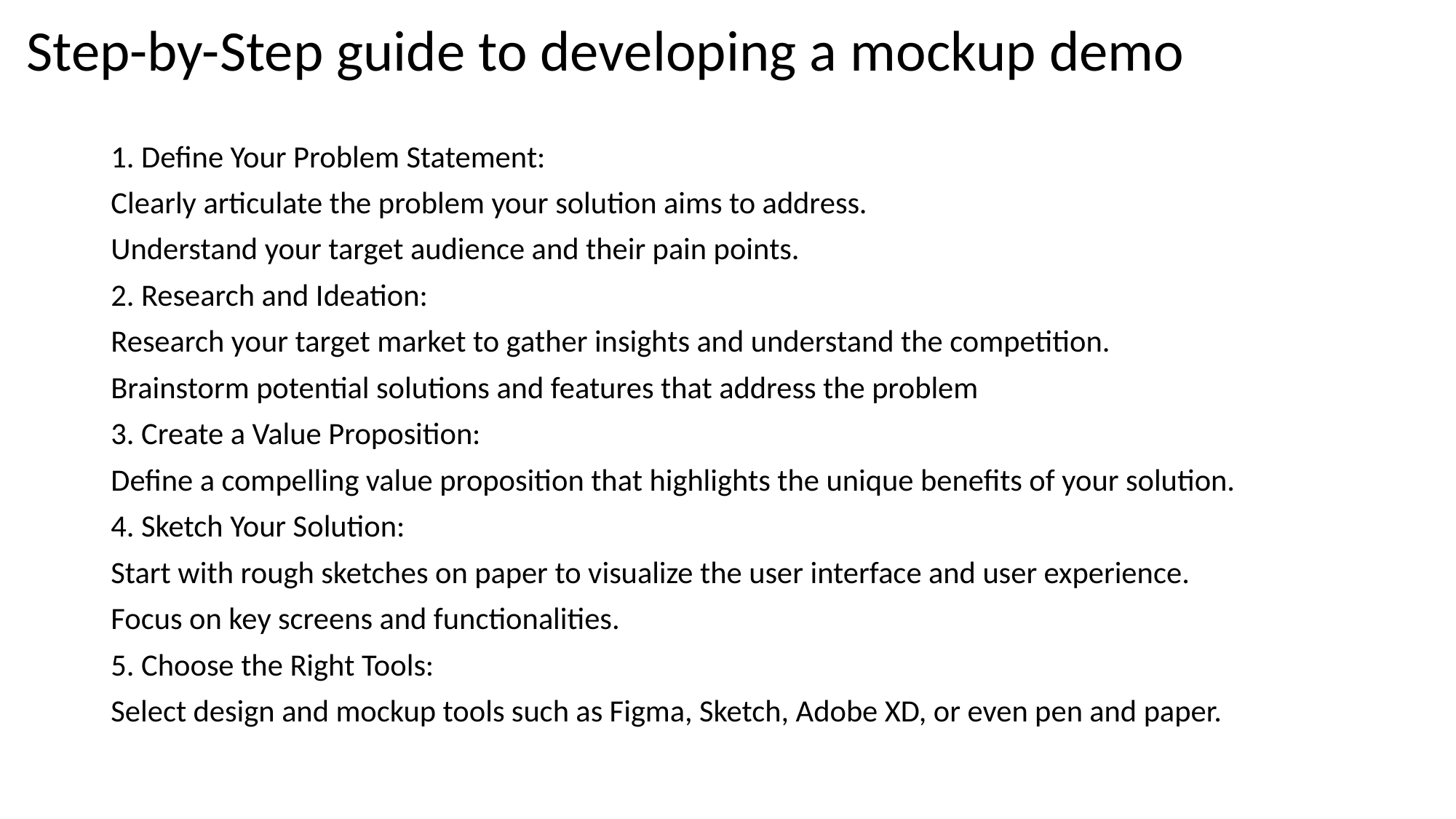

# Step-by-Step guide to developing a mockup demo
1. Define Your Problem Statement:
Clearly articulate the problem your solution aims to address.
Understand your target audience and their pain points.
2. Research and Ideation:
Research your target market to gather insights and understand the competition.
Brainstorm potential solutions and features that address the problem
3. Create a Value Proposition:
Define a compelling value proposition that highlights the unique benefits of your solution.
4. Sketch Your Solution:
Start with rough sketches on paper to visualize the user interface and user experience.
Focus on key screens and functionalities.
5. Choose the Right Tools:
Select design and mockup tools such as Figma, Sketch, Adobe XD, or even pen and paper.